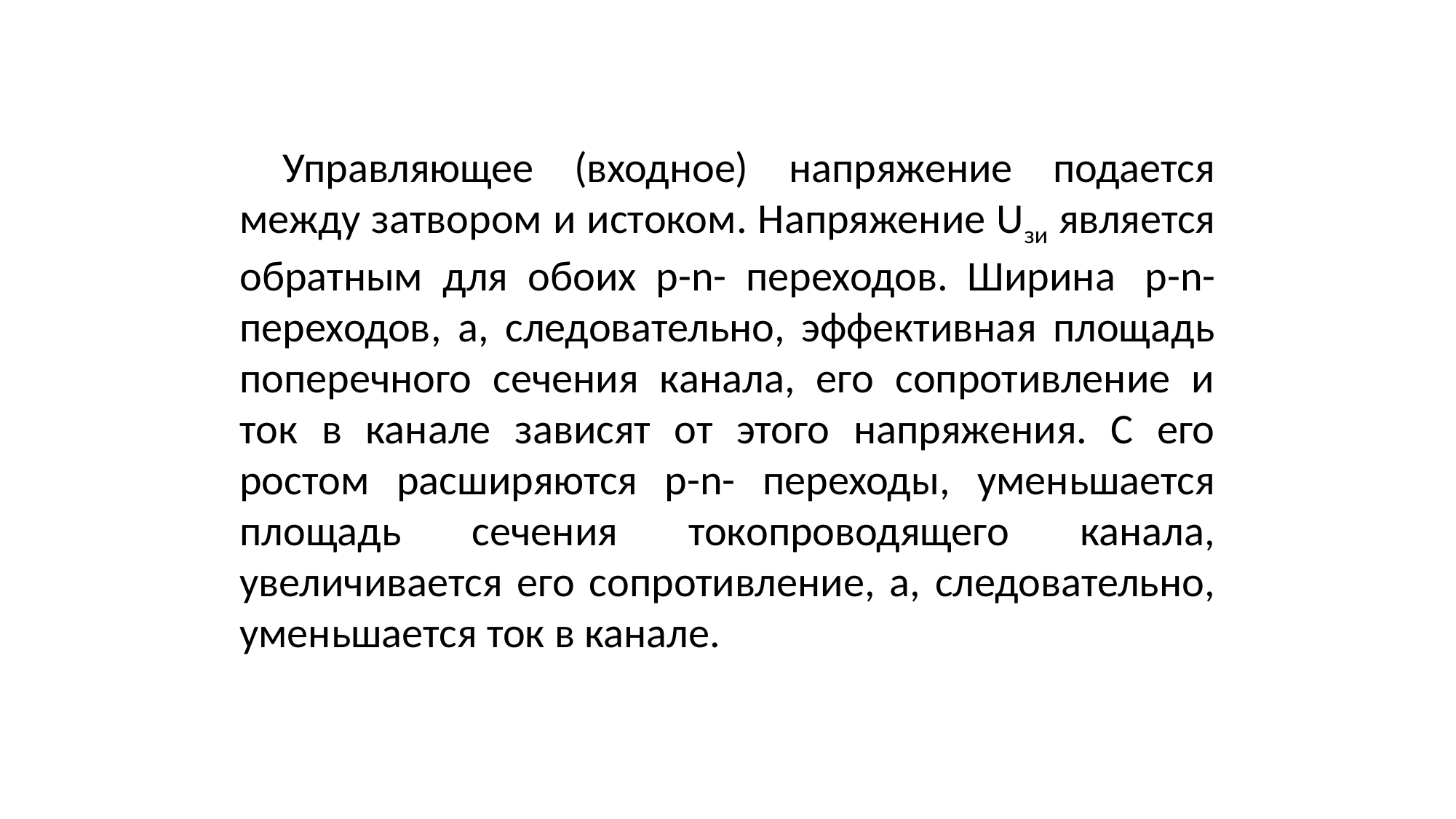

Управляющее (входное) напряжение подается между затвором и истоком. Напряжение Uзи является обратным для обоих р-n- переходов. Ширина  р-n- переходов, а, следовательно, эффективная площадь поперечного сечения канала, его сопротивление и ток в канале зависят от этого напряжения. С его ростом расширяются р-n- переходы, уменьшается площадь сечения токопроводящего канала, увеличивается его сопротивление, а, следовательно, уменьшается ток в канале.